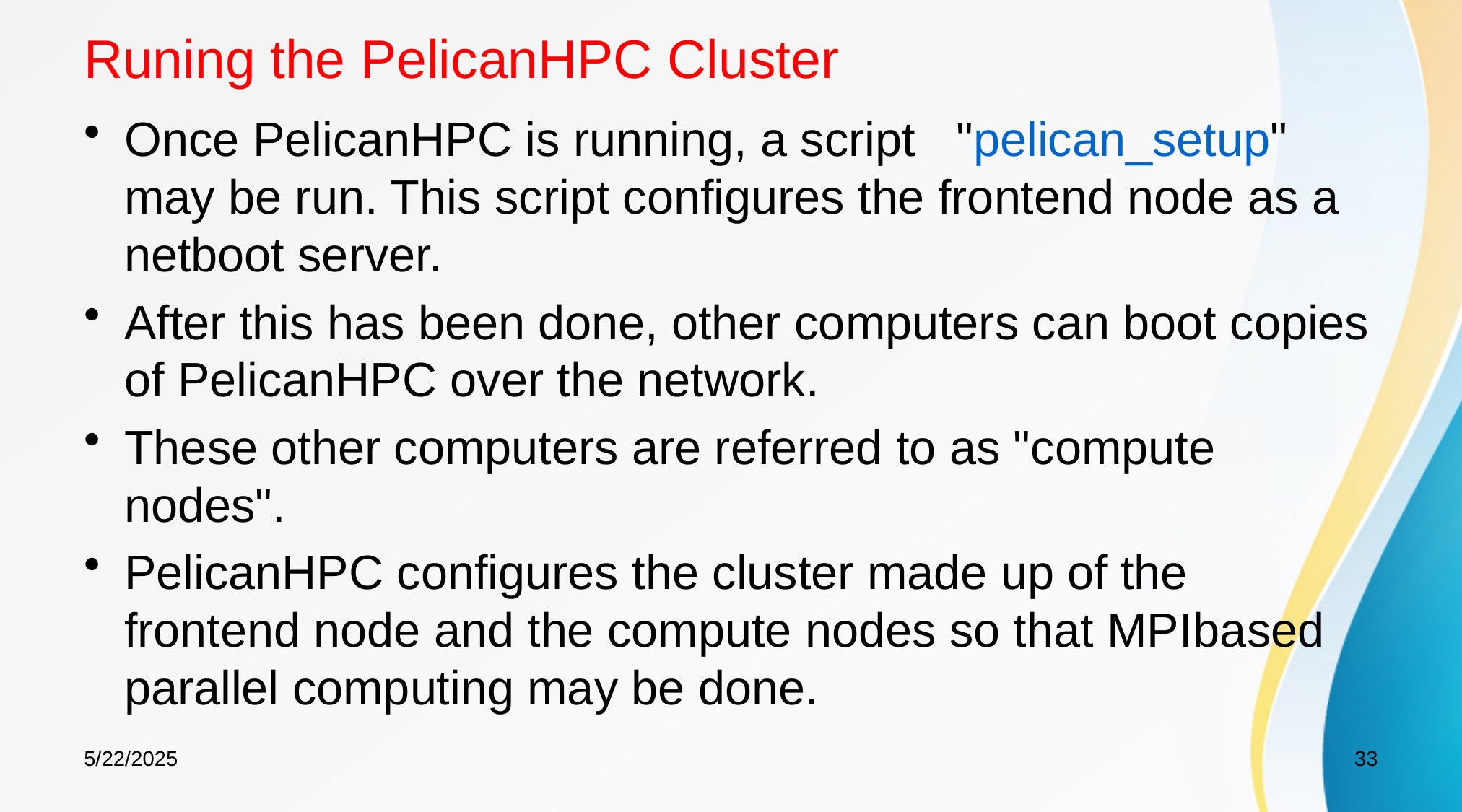

# Runing the PelicanHPC Cluster
Once PelicanHPC is running, a script ­  "pelican_setup" ­ may be run. This script configures the frontend node as a netboot server.
After this has been done, other computers can boot copies of PelicanHPC over the network.
These other computers are referred to as "compute nodes".
PelicanHPC configures the cluster made up of the frontend node and the compute nodes so that MPI­based parallel computing may be done.

5/22/2025
33